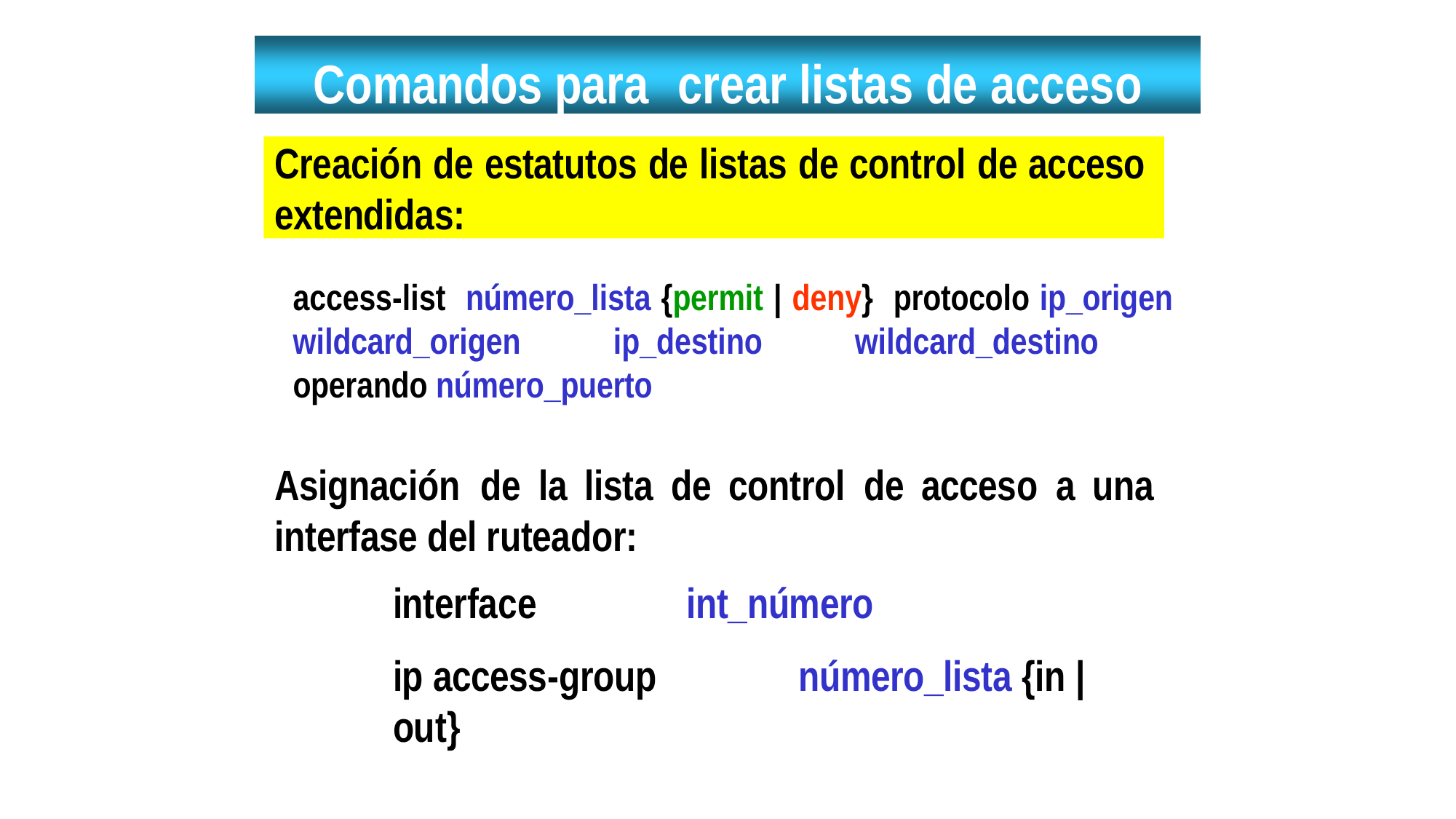

# Comandos para	crear listas de acceso
Creación de estatutos de listas de control de acceso
extendidas:
access-list  número_lista {permit | deny}  protocolo ip_origen wildcard_origen     ip_destino     wildcard_destino     operando número_puerto

Asignación	de	la	lista	de	control	de	acceso	a	una interfase del ruteador:
interface	int_número
ip access-group	número_lista {in | out}